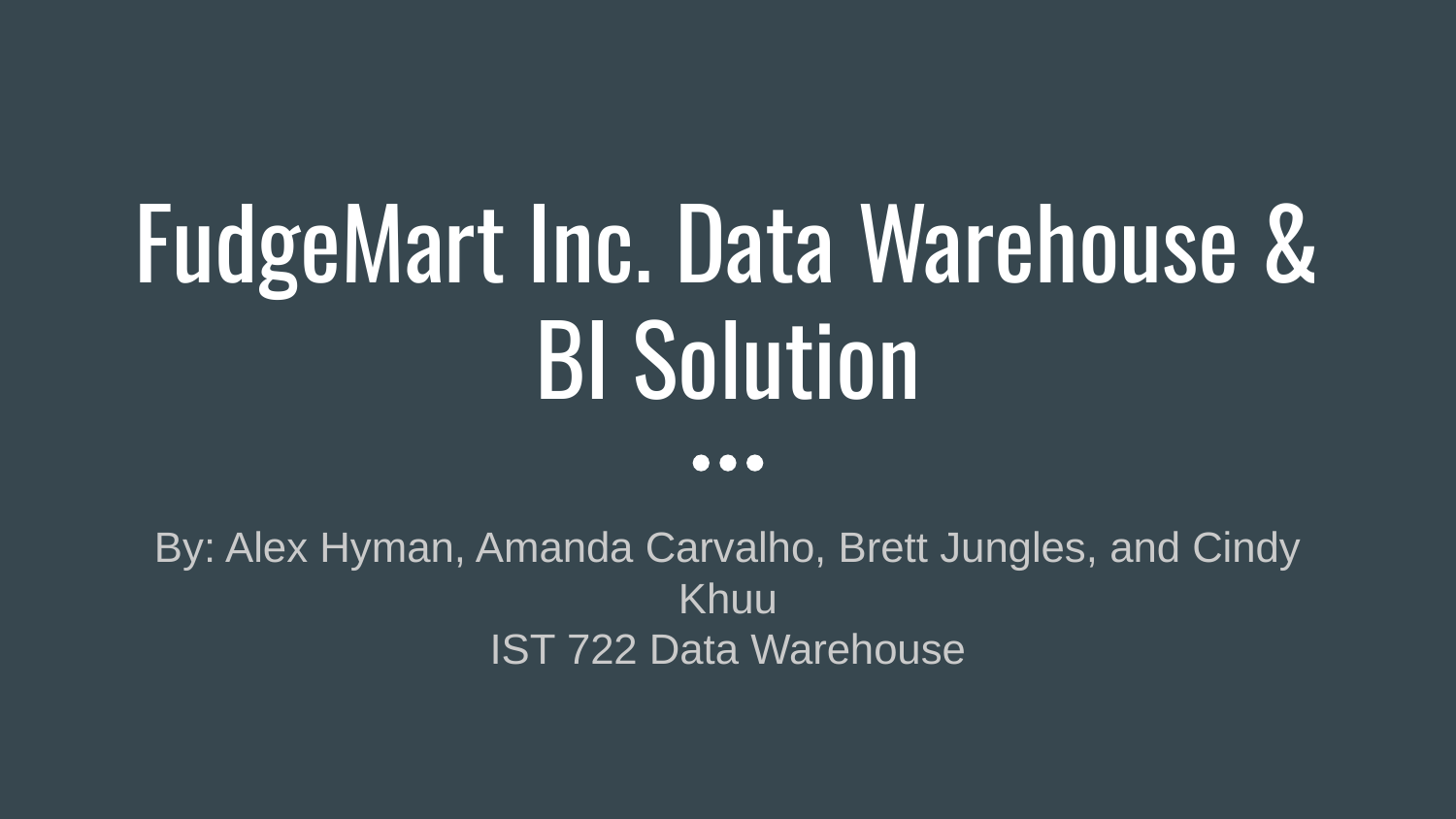

# FudgeMart Inc. Data Warehouse & BI Solution
By: Alex Hyman, Amanda Carvalho, Brett Jungles, and Cindy Khuu
IST 722 Data Warehouse